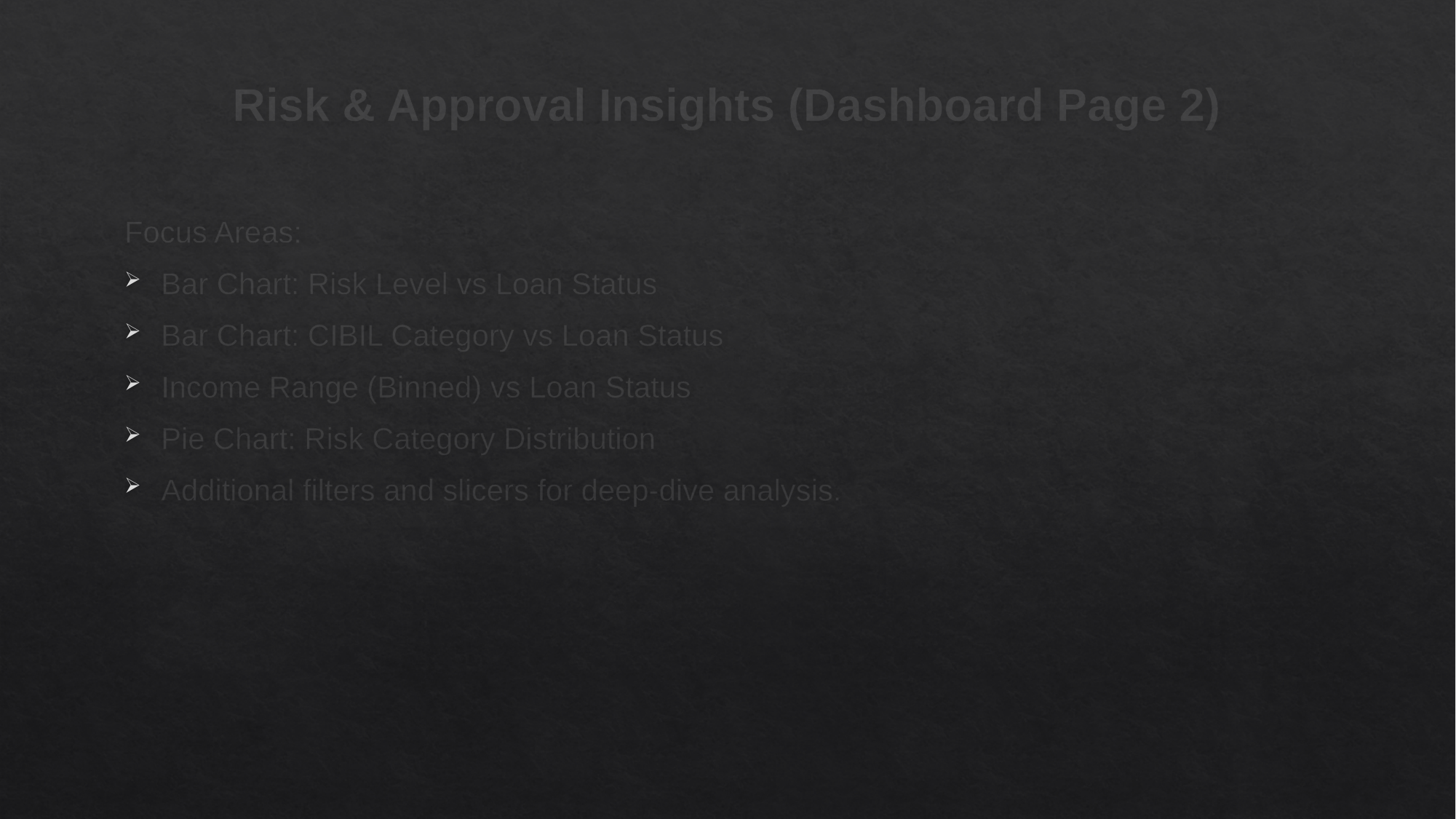

# Risk & Approval Insights (Dashboard Page 2)
Focus Areas:
Bar Chart: Risk Level vs Loan Status
Bar Chart: CIBIL Category vs Loan Status
Income Range (Binned) vs Loan Status
Pie Chart: Risk Category Distribution
Additional filters and slicers for deep-dive analysis.